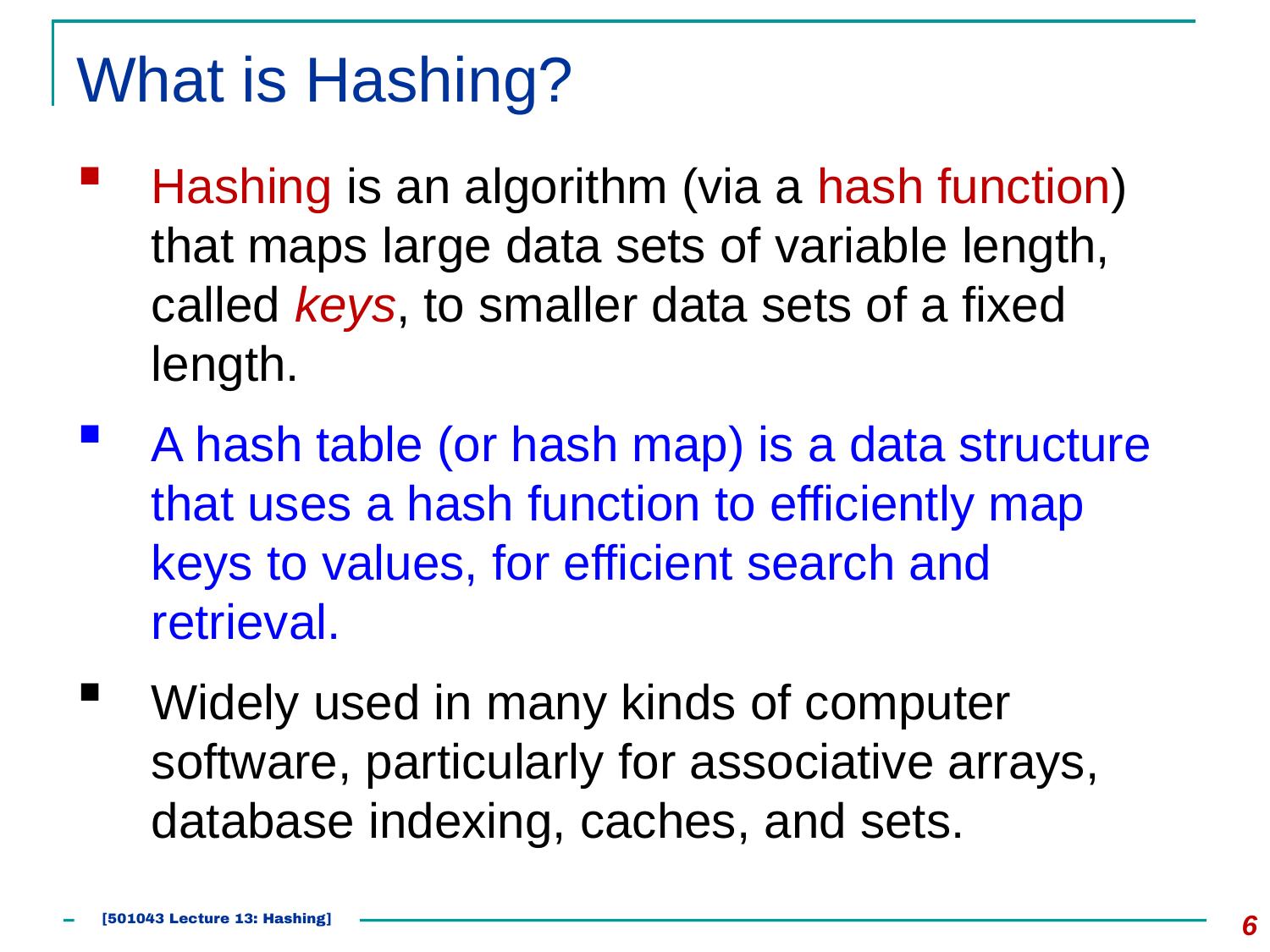

# What is Hashing?
Hashing is an algorithm (via a hash function) that maps large data sets of variable length, called keys, to smaller data sets of a fixed length.
A hash table (or hash map) is a data structure that uses a hash function to efficiently map keys to values, for efficient search and retrieval.
Widely used in many kinds of computer software, particularly for associative arrays, database indexing, caches, and sets.
6
[501043 Lecture 13: Hashing]